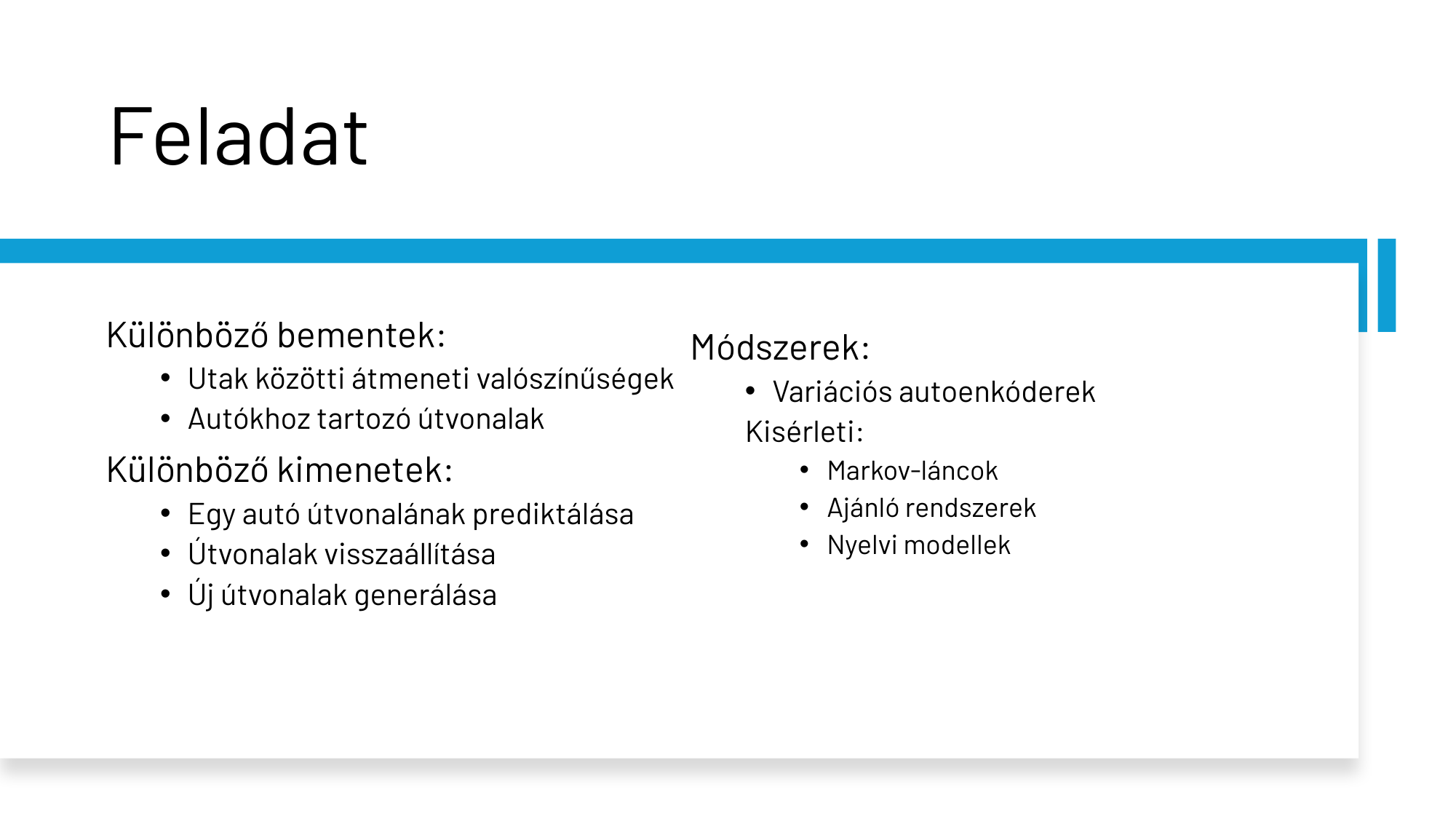

# Feladat

Különböző bementek:
Utak közötti átmeneti valószínűségek
Autókhoz tartozó útvonalak
Különböző kimenetek:
Egy autó útvonalának prediktálása
Útvonalak visszaállítása
Új útvonalak generálása
Módszerek:
Variációs autoenkóderek
Kisérleti:
Markov-láncok
Ajánló rendszerek
Nyelvi modellek